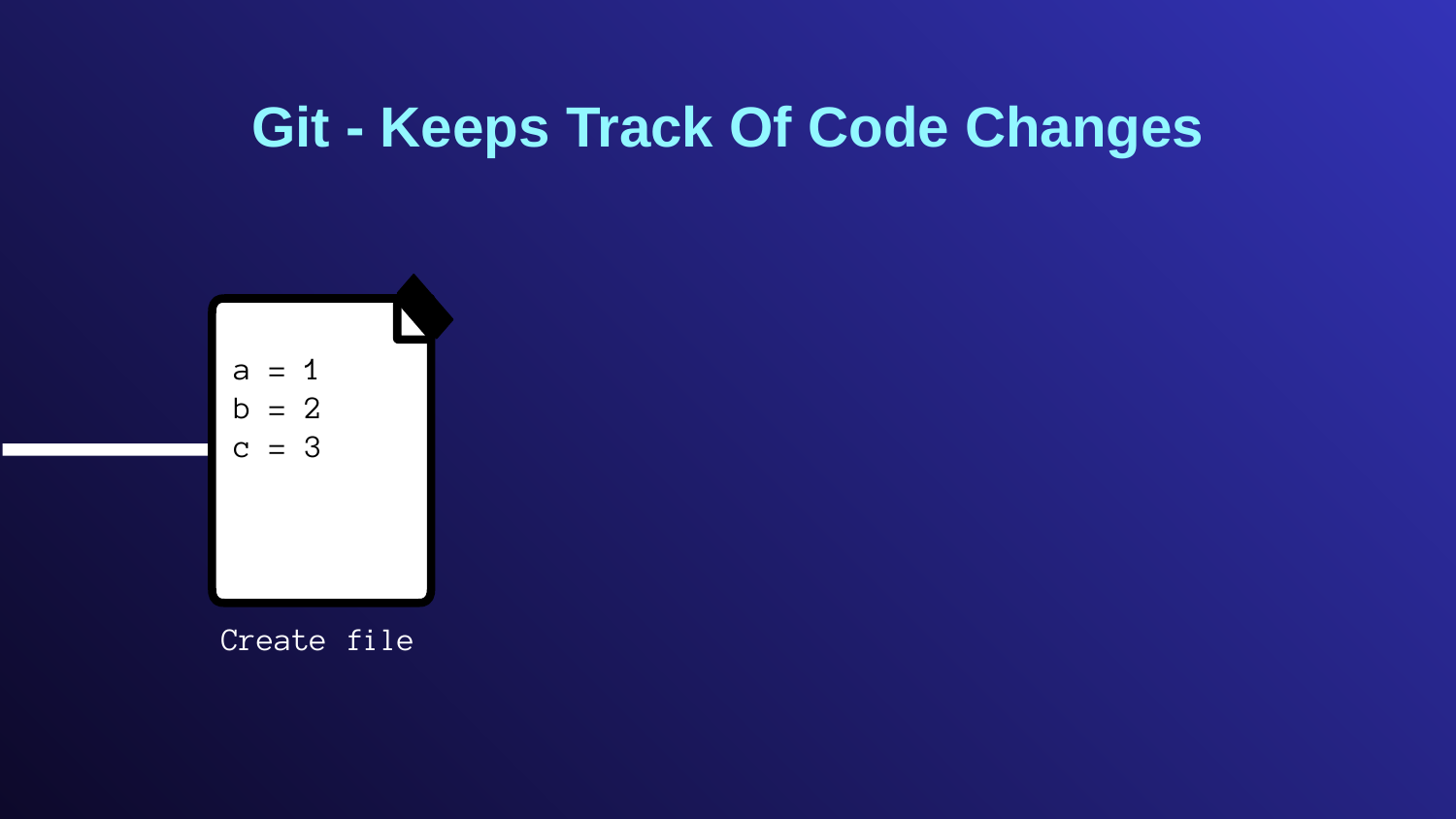

# Git - Keeps Track Of Code Changes

a = 1
b = 2
c = 3

Create file